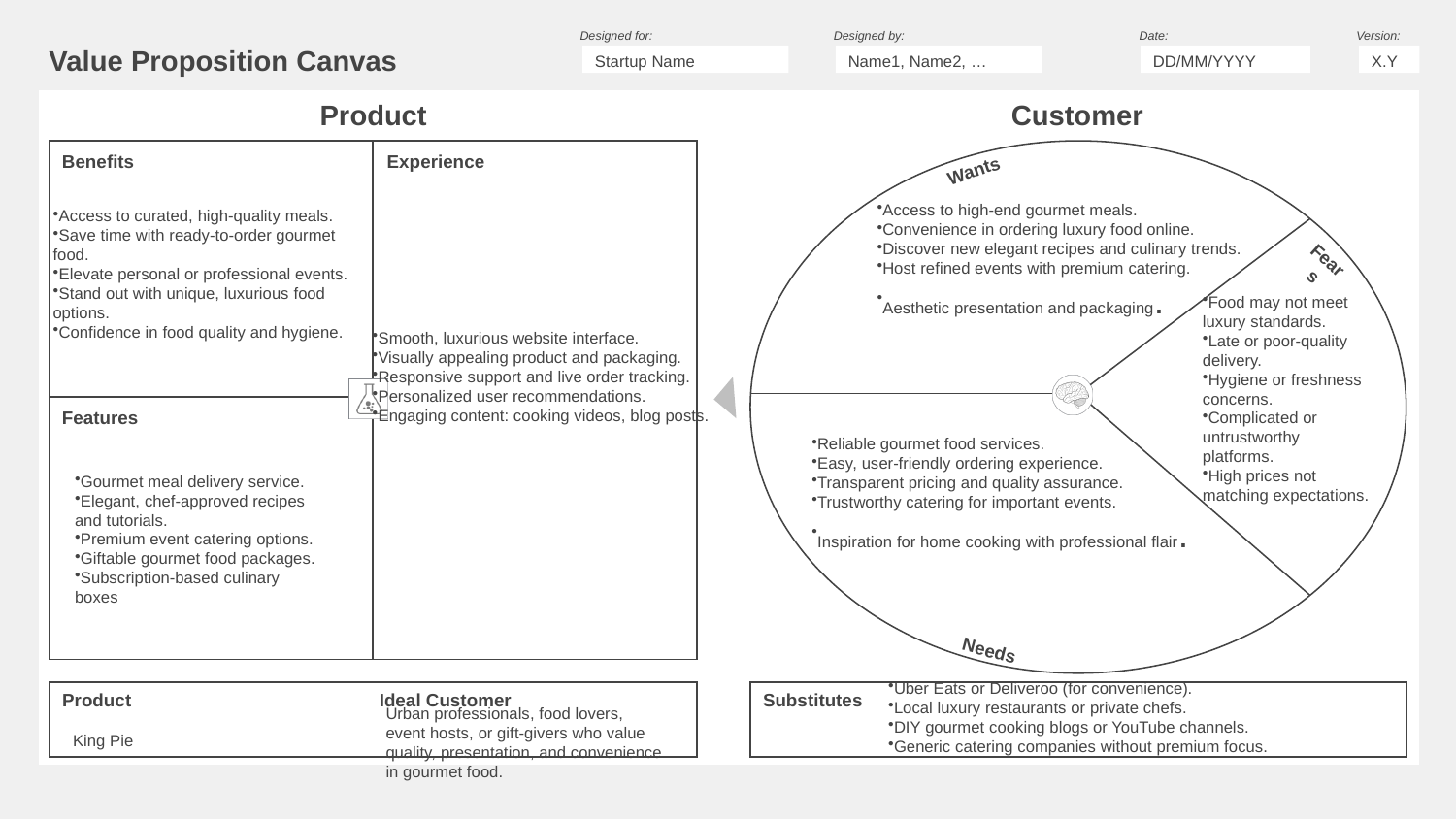

Startup Name
Name1, Name2, …
DD/MM/YYYY
X.Y
Access to high-end gourmet meals.
Convenience in ordering luxury food online.
Discover new elegant recipes and culinary trends.
Host refined events with premium catering.
Aesthetic presentation and packaging.
Access to curated, high-quality meals.
Save time with ready-to-order gourmet food.
Elevate personal or professional events.
Stand out with unique, luxurious food options.
Confidence in food quality and hygiene.
Food may not meet luxury standards.
Late or poor-quality delivery.
Hygiene or freshness concerns.
Complicated or untrustworthy platforms.
High prices not matching expectations.
Smooth, luxurious website interface.
Visually appealing product and packaging.
Responsive support and live order tracking.
Personalized user recommendations.
Engaging content: cooking videos, blog posts.
Reliable gourmet food services.
Easy, user-friendly ordering experience.
Transparent pricing and quality assurance.
Trustworthy catering for important events.
Inspiration for home cooking with professional flair.
Gourmet meal delivery service.
Elegant, chef-approved recipes and tutorials.
Premium event catering options.
Giftable gourmet food packages.
Subscription-based culinary boxes
Uber Eats or Deliveroo (for convenience).
Local luxury restaurants or private chefs.
DIY gourmet cooking blogs or YouTube channels.
Generic catering companies without premium focus.
Urban professionals, food lovers, event hosts, or gift-givers who value quality, presentation, and convenience in gourmet food.
King Pie